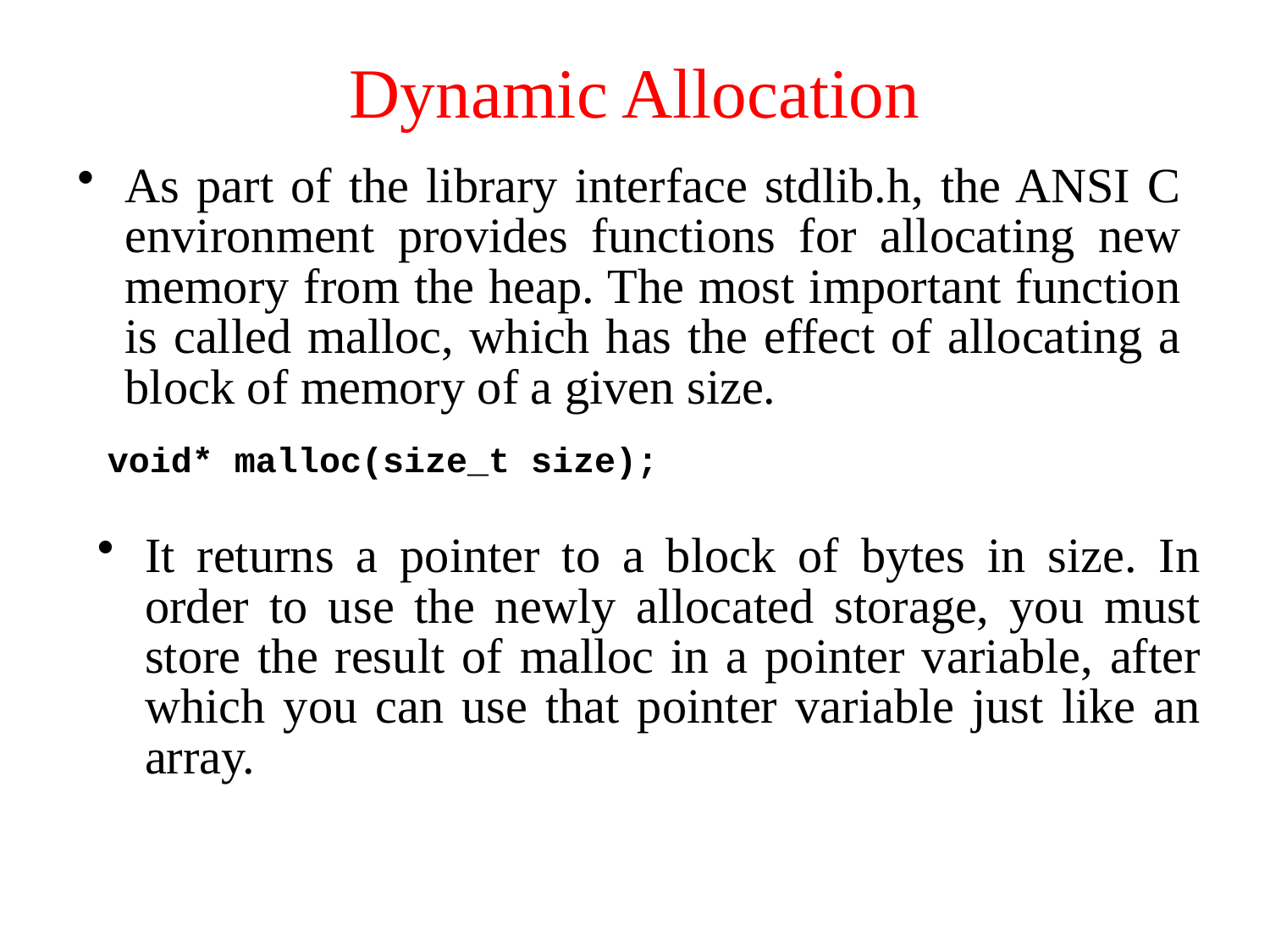

# Dynamic Allocation
As part of the library interface stdlib.h, the ANSI C environment provides functions for allocating new memory from the heap. The most important function is called malloc, which has the effect of allocating a block of memory of a given size.
void* malloc(size_t size);
It returns a pointer to a block of bytes in size. In order to use the newly allocated storage, you must store the result of malloc in a pointer variable, after which you can use that pointer variable just like an array.
59